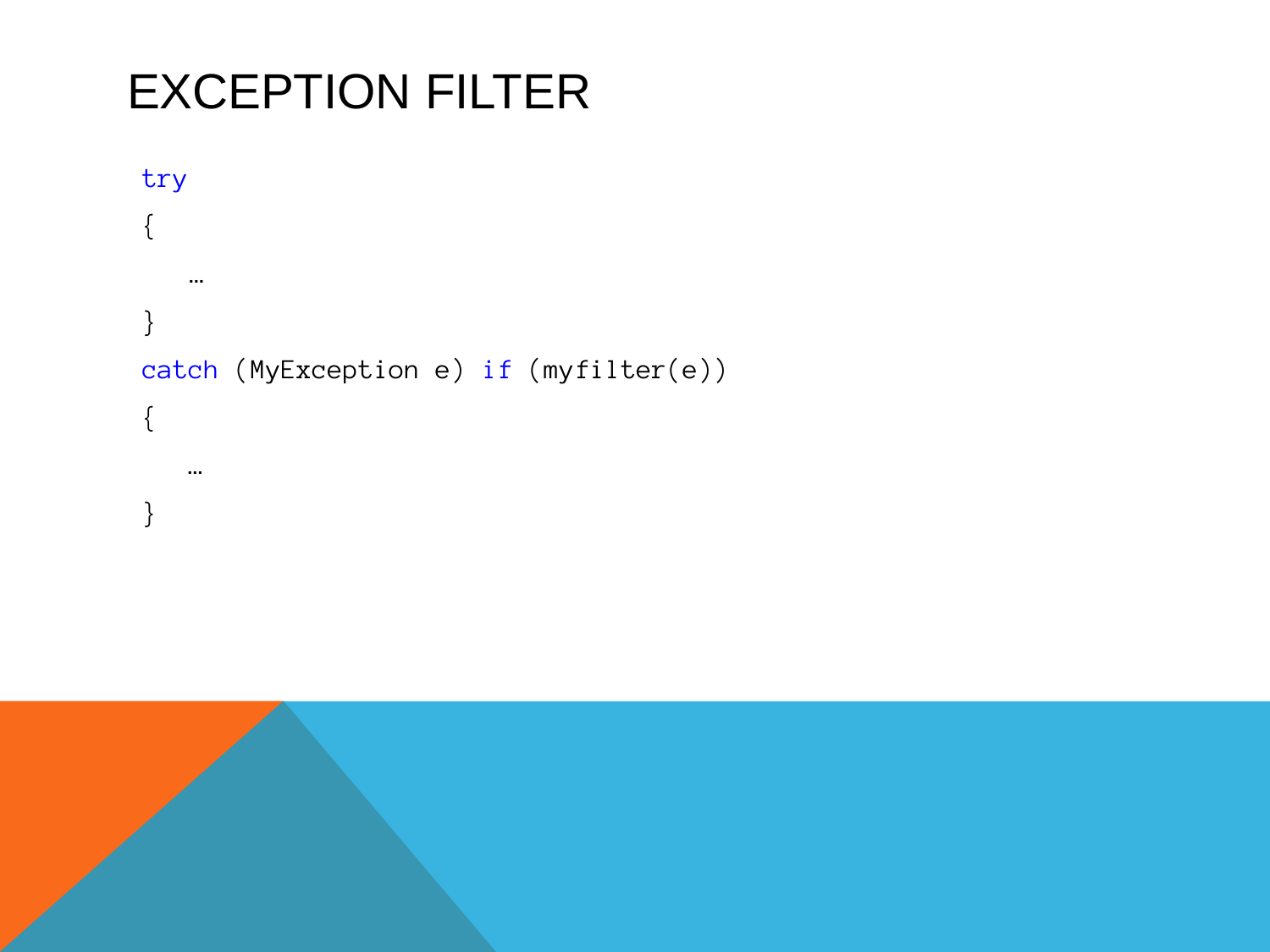

# Exception Filter
 try
 {
	 …
 }
 catch (MyException e) if (myfilter(e))
 {
    …
 }